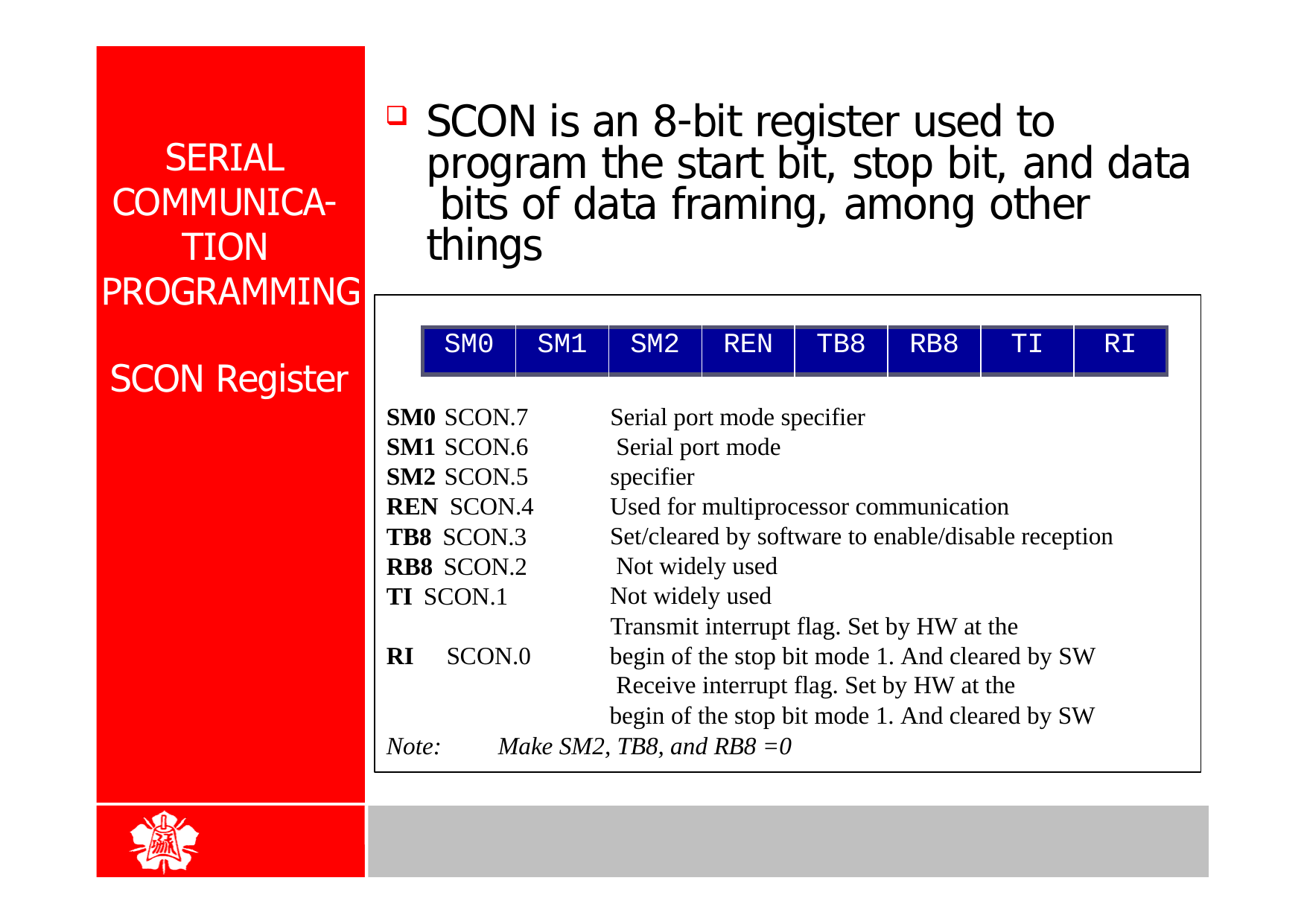

SCON is an 8-bit register used to  program the start bit, stop bit, and data  bits of data framing, among other  things
SERIAL  COMMUNICA-  TION  PROGRAMMING

| SM0 | SM1 | SM2 | REN | TB8 | RB8 | TI | RI |
| --- | --- | --- | --- | --- | --- | --- | --- |
SCON Register
SM0 SCON.7  SM1 SCON.6  SM2 SCON.5  REN SCON.4
Serial port mode specifier  Serial port mode specifier
Used for multiprocessor communication  Set/cleared by software to enable/disable reception  Not widely used
Not widely used
Transmit interrupt flag. Set by HW at the
begin of the stop bit mode 1. And cleared by SW  Receive interrupt flag. Set by HW at the
begin of the stop bit mode 1. And cleared by SW
TB8 SCON.3  RB8 SCON.2  TI SCON.1
RI	SCON.0
Note:
Make SM2, TB8, and RB8 =0